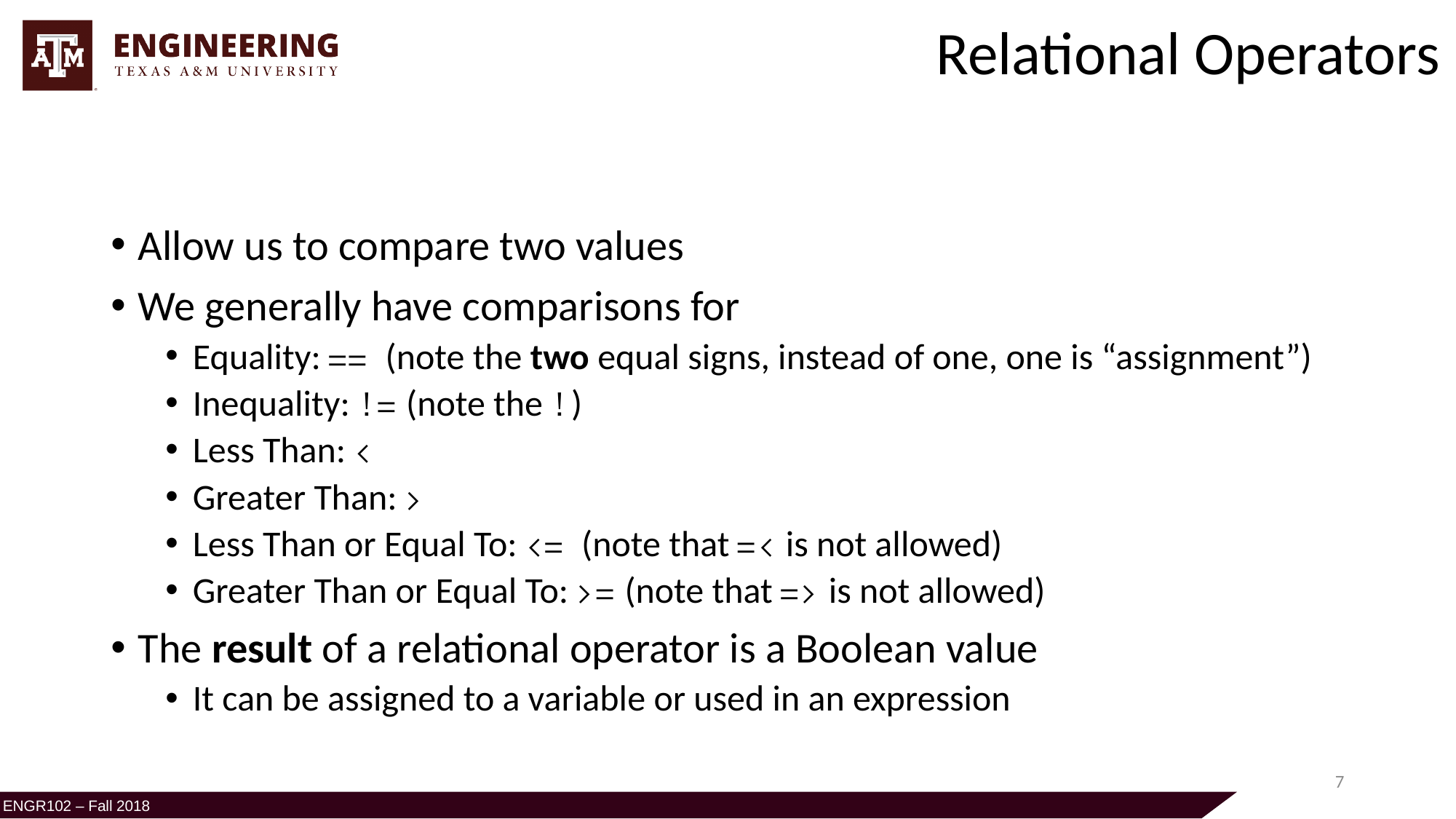

# Relational Operators
Allow us to compare two values
We generally have comparisons for
Equality: ==  (note the two equal signs, instead of one, one is “assignment”)
Inequality: != (note the !)
Less Than: <
Greater Than: >
Less Than or Equal To: <=  (note that =< is not allowed)
Greater Than or Equal To: >= (note that => is not allowed)
The result of a relational operator is a Boolean value
It can be assigned to a variable or used in an expression

7